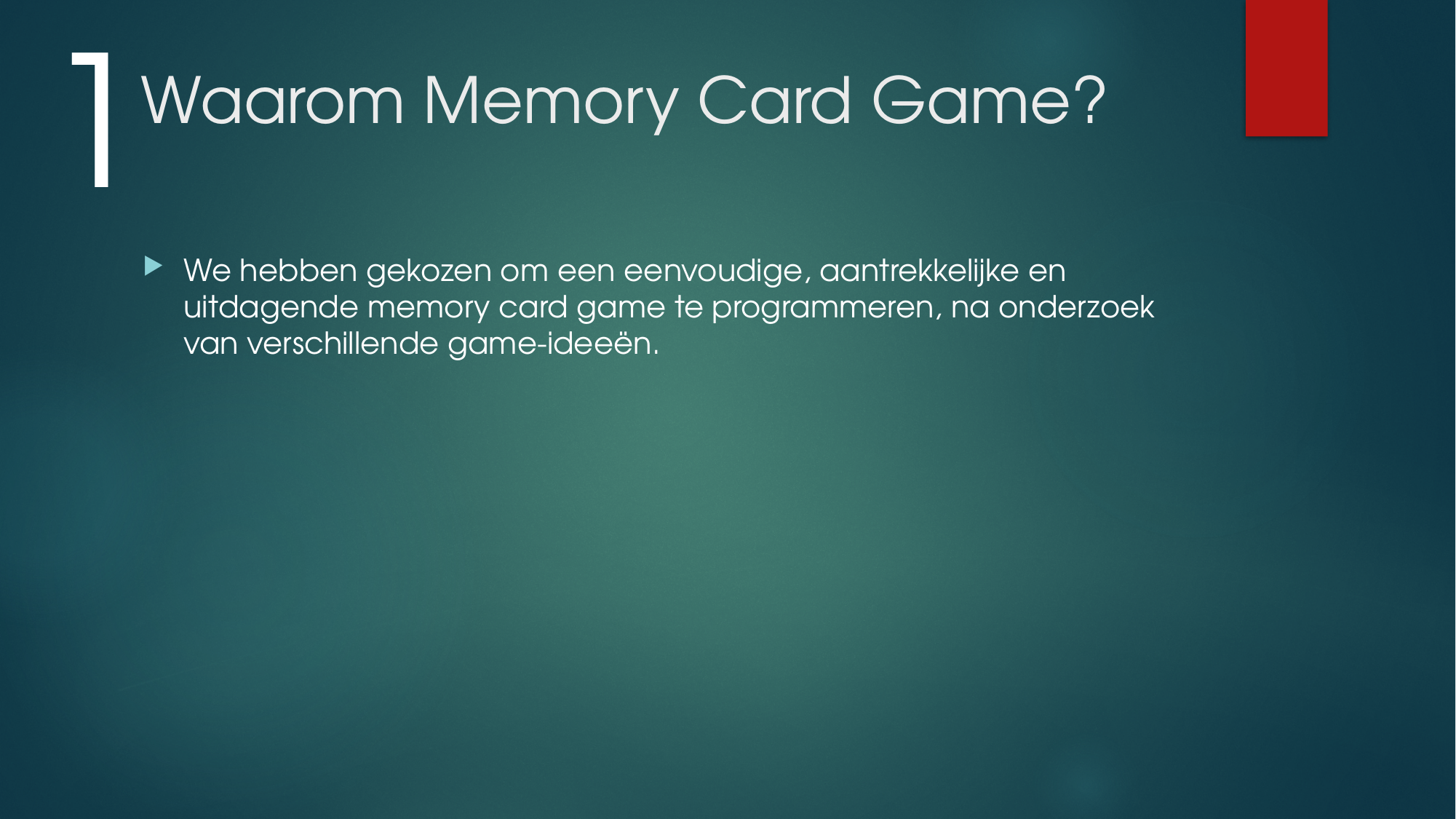

1

2

3
4
# Waarom Memory Card Game?
We hebben gekozen om een eenvoudige, aantrekkelijke en uitdagende memory card game te programmeren, na onderzoek van verschillende game-ideeën.